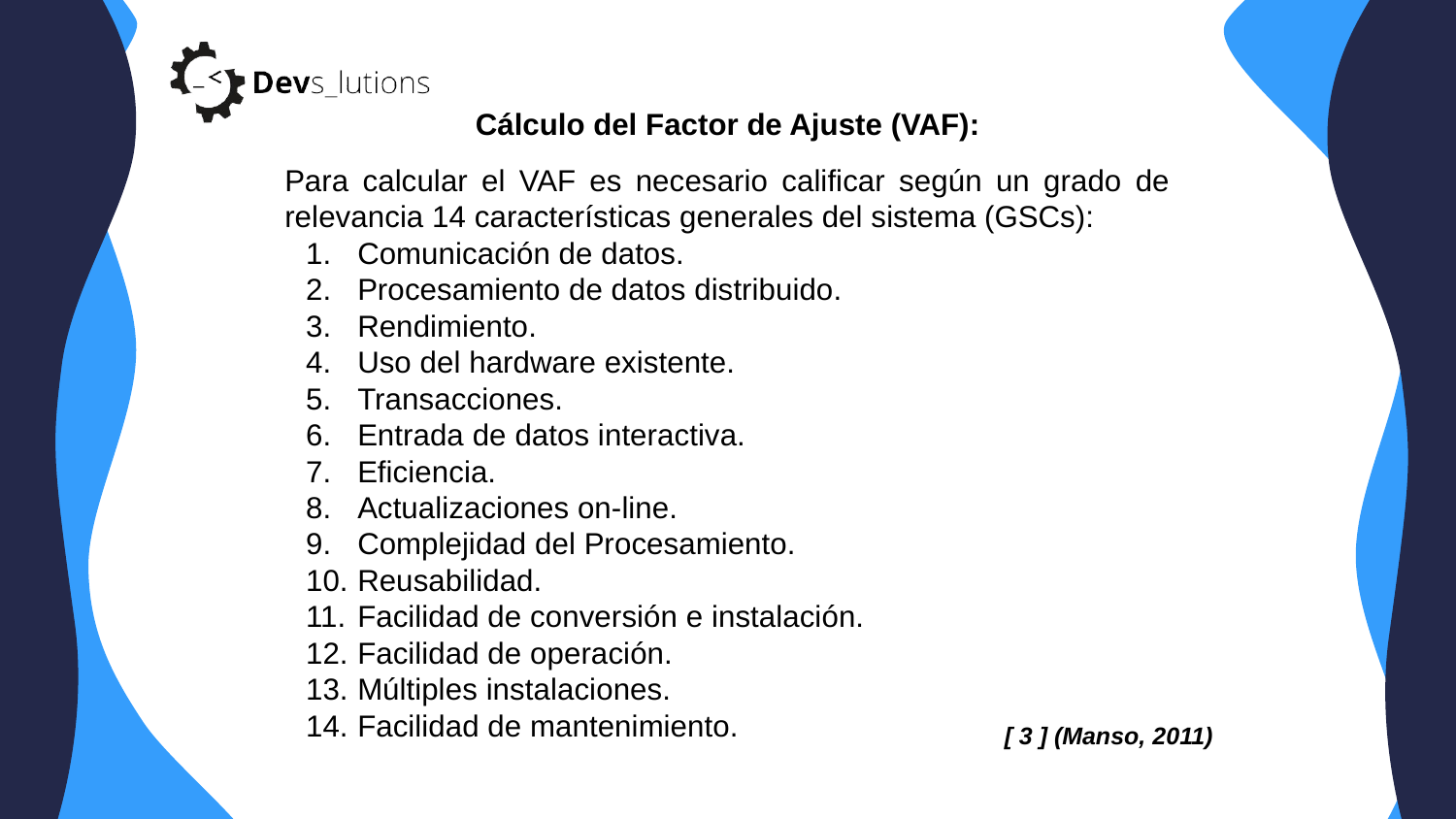

Cálculo del Factor de Ajuste (VAF):
Para calcular el VAF es necesario calificar según un grado de relevancia 14 características generales del sistema (GSCs):
Comunicación de datos.
Procesamiento de datos distribuido.
Rendimiento.
Uso del hardware existente.
Transacciones.
Entrada de datos interactiva.
Eficiencia.
Actualizaciones on-line.
Complejidad del Procesamiento.
Reusabilidad.
Facilidad de conversión e instalación.
Facilidad de operación.
Múltiples instalaciones.
Facilidad de mantenimiento.
[ 3 ] (Manso, 2011)